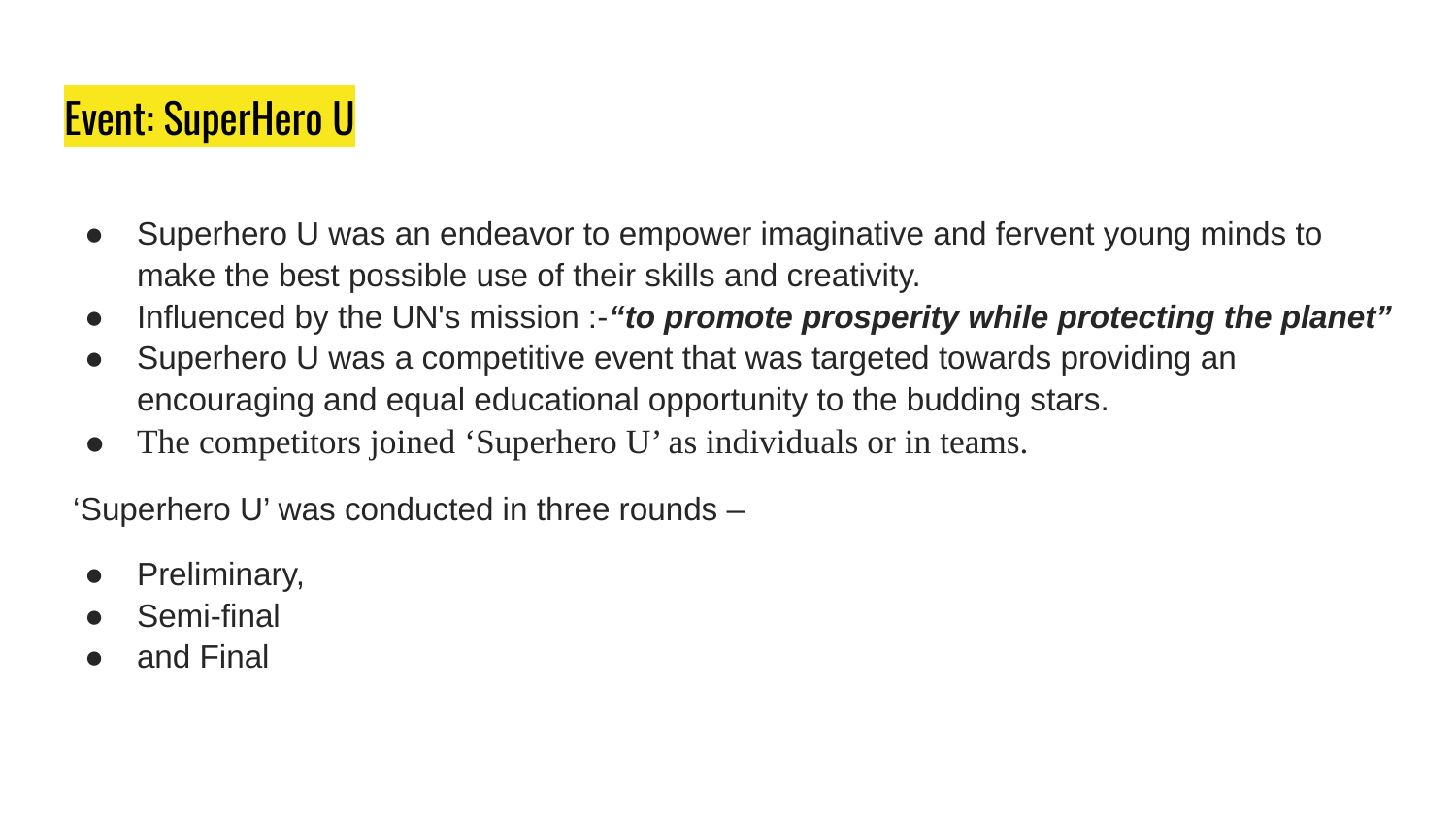

# Event: SuperHero U
Superhero U was an endeavor to empower imaginative and fervent young minds to make the best possible use of their skills and creativity.
Influenced by the UN's mission :-“to promote prosperity while protecting the planet”
Superhero U was a competitive event that was targeted towards providing an encouraging and equal educational opportunity to the budding stars.
The competitors joined ‘Superhero U’ as individuals or in teams.
 ‘Superhero U’ was conducted in three rounds –
Preliminary,
Semi-final
and Final